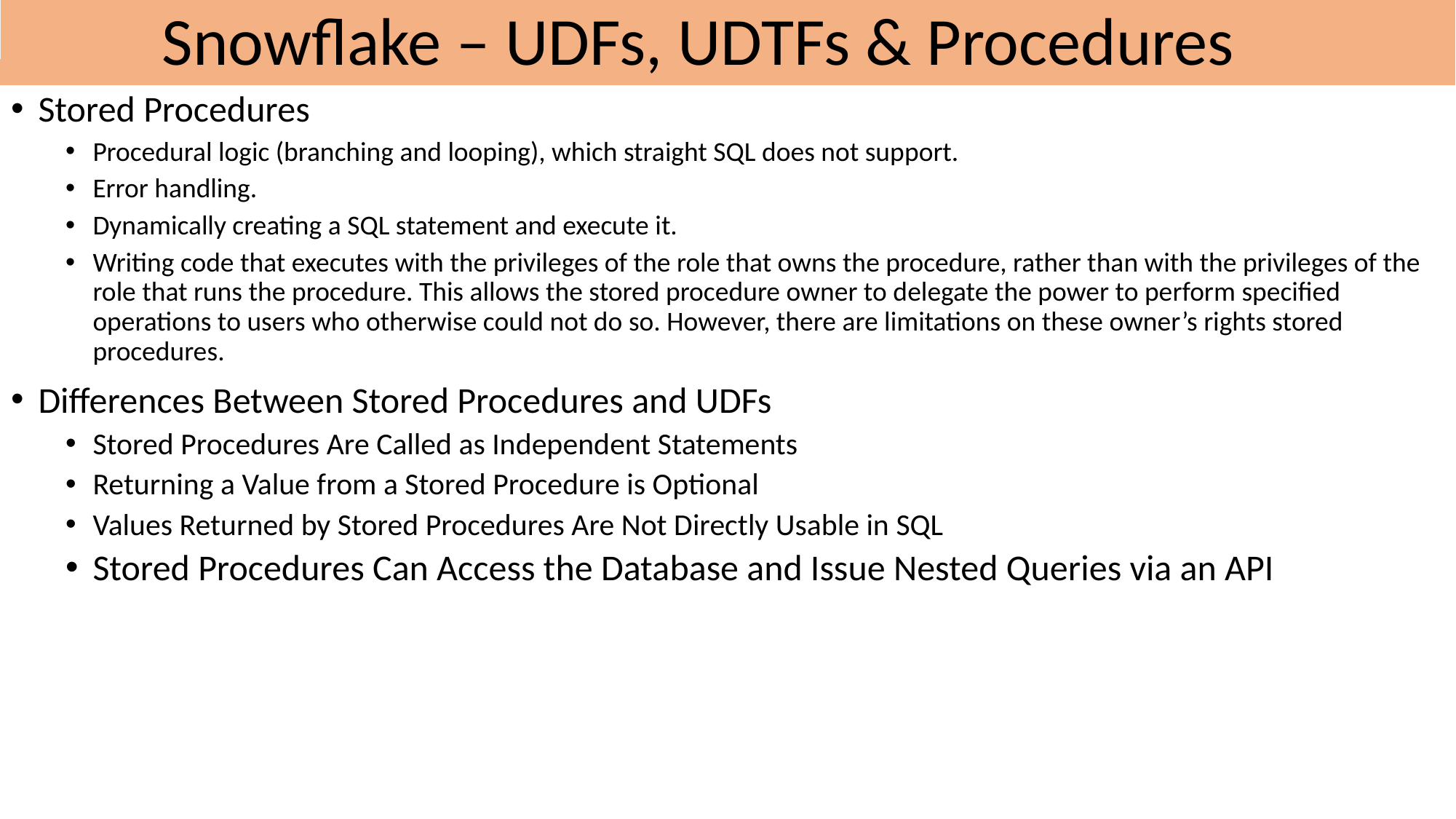

# Snowflake – UDFs, UDTFs & Procedures

Stored Procedures
Procedural logic (branching and looping), which straight SQL does not support.
Error handling.
Dynamically creating a SQL statement and execute it.
Writing code that executes with the privileges of the role that owns the procedure, rather than with the privileges of the role that runs the procedure. This allows the stored procedure owner to delegate the power to perform specified operations to users who otherwise could not do so. However, there are limitations on these owner’s rights stored procedures.
Differences Between Stored Procedures and UDFs
Stored Procedures Are Called as Independent Statements
Returning a Value from a Stored Procedure is Optional
Values Returned by Stored Procedures Are Not Directly Usable in SQL
Stored Procedures Can Access the Database and Issue Nested Queries via an API